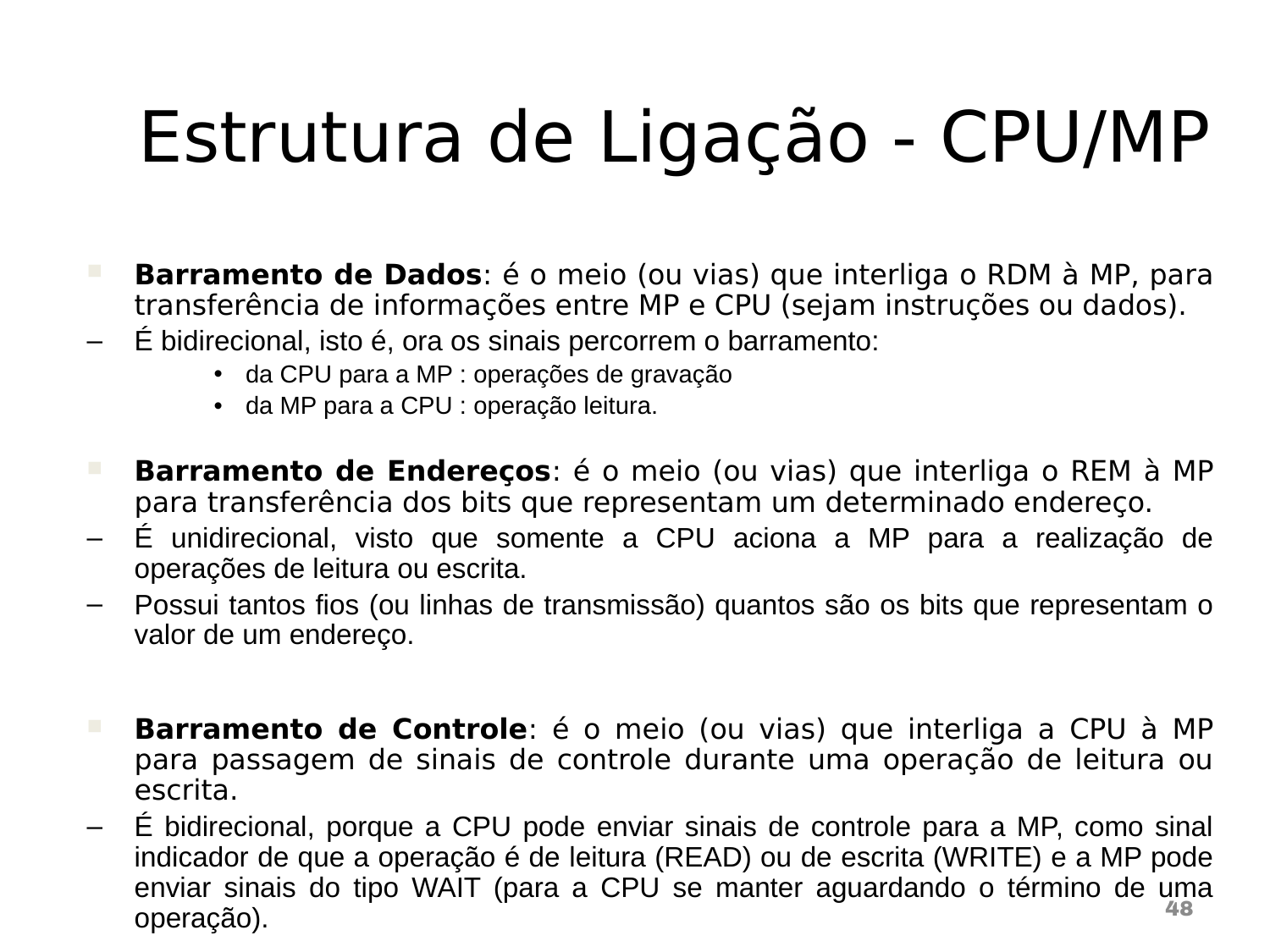

Estrutura de Ligação - CPU/MP
Barramento de Dados: é o meio (ou vias) que interliga o RDM à MP, para transferência de informações entre MP e CPU (sejam instruções ou dados).
É bidirecional, isto é, ora os sinais percorrem o barramento:
da CPU para a MP : operações de gravação
da MP para a CPU : operação leitura.

Barramento de Endereços: é o meio (ou vias) que interliga o REM à MP para transferência dos bits que representam um determinado endereço.
É unidirecional, visto que somente a CPU aciona a MP para a realização de operações de leitura ou escrita.
Possui tantos fios (ou linhas de transmissão) quantos são os bits que representam o valor de um endereço.

Barramento de Controle: é o meio (ou vias) que interliga a CPU à MP para passagem de sinais de controle durante uma operação de leitura ou escrita.
É bidirecional, porque a CPU pode enviar sinais de controle para a MP, como sinal indicador de que a operação é de leitura (READ) ou de escrita (WRITE) e a MP pode enviar sinais do tipo WAIT (para a CPU se manter aguardando o término de uma operação).
48